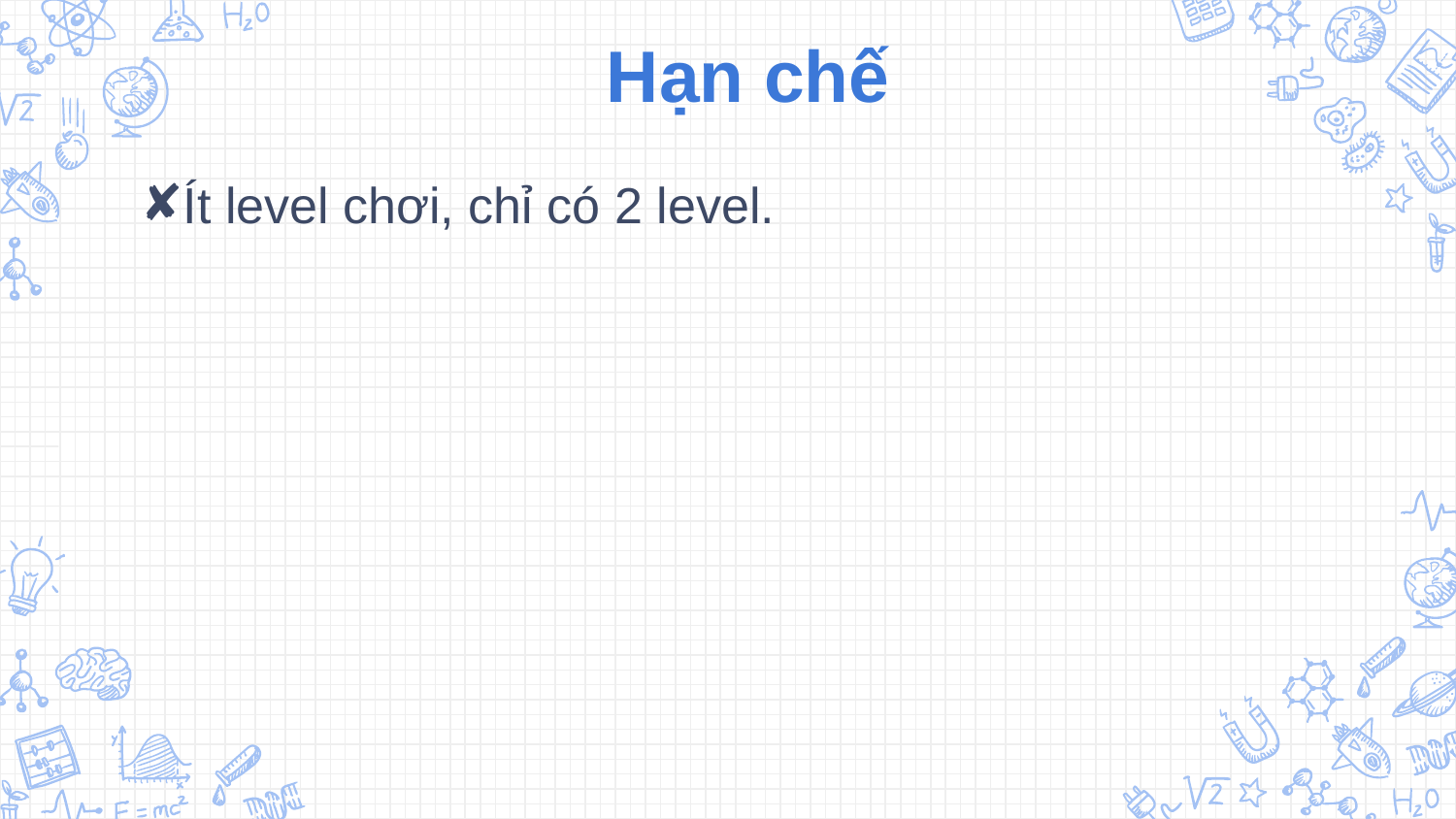

Hạn chế
Ít level chơi, chỉ có 2 level.